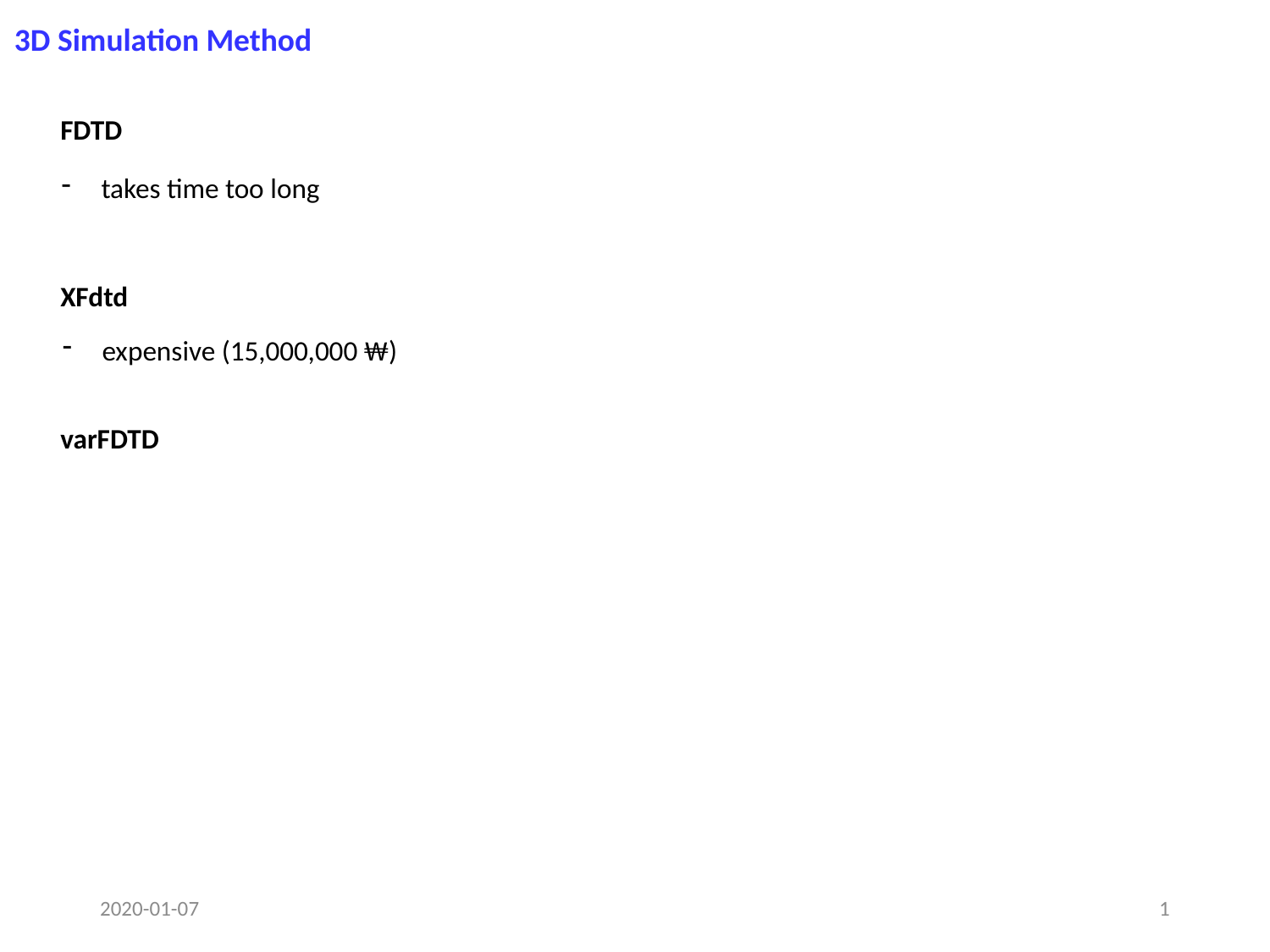

3D Simulation Method
FDTD
takes time too long
XFdtd
expensive (15,000,000 ₩)
varFDTD
2020-01-07
1